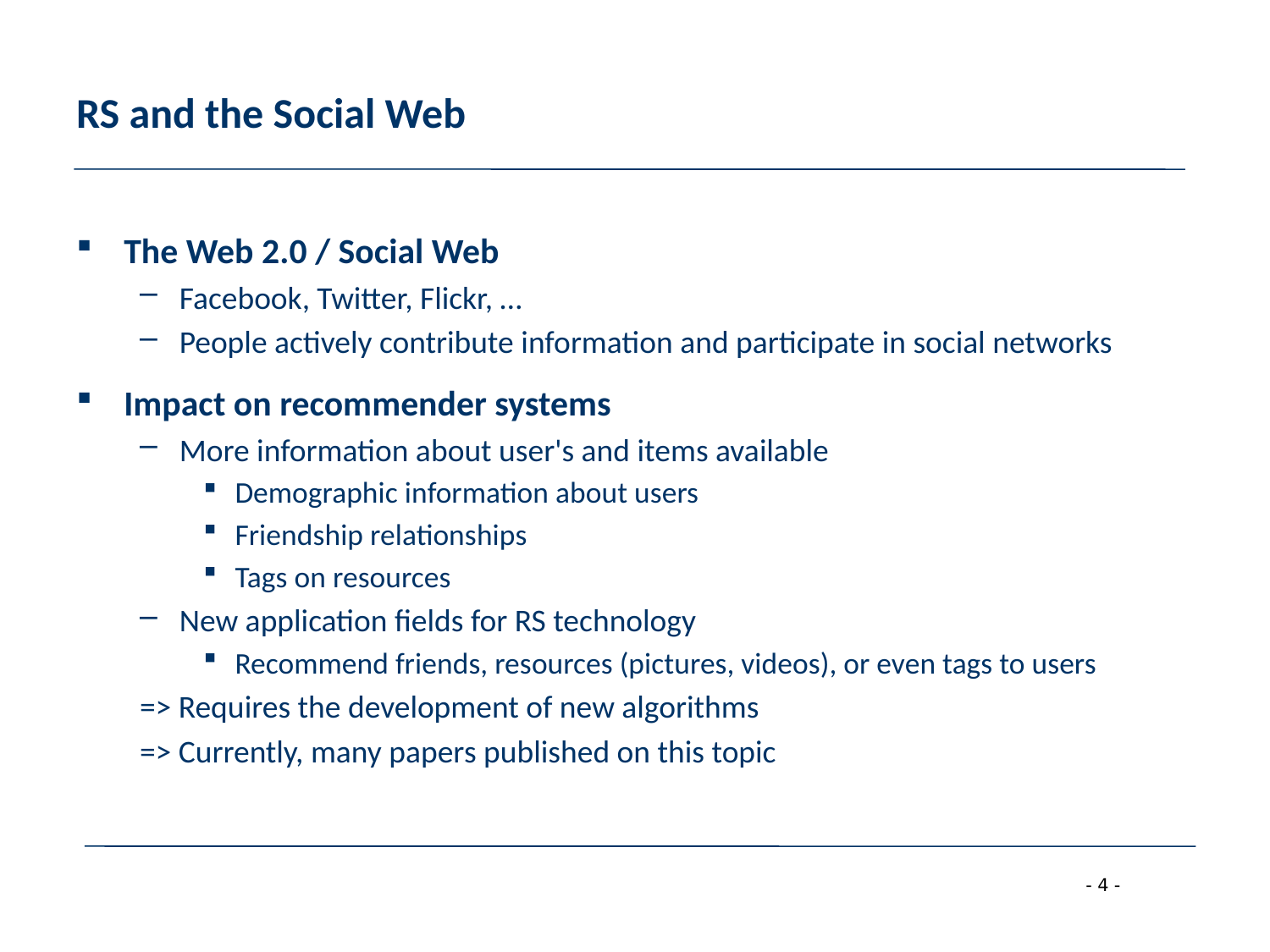

# RS and the Social Web
The Web 2.0 / Social Web
Facebook, Twitter, Flickr, …
People actively contribute information and participate in social networks
Impact on recommender systems
More information about user's and items available
Demographic information about users
Friendship relationships
Tags on resources
New application fields for RS technology
Recommend friends, resources (pictures, videos), or even tags to users
=> Requires the development of new algorithms
=> Currently, many papers published on this topic